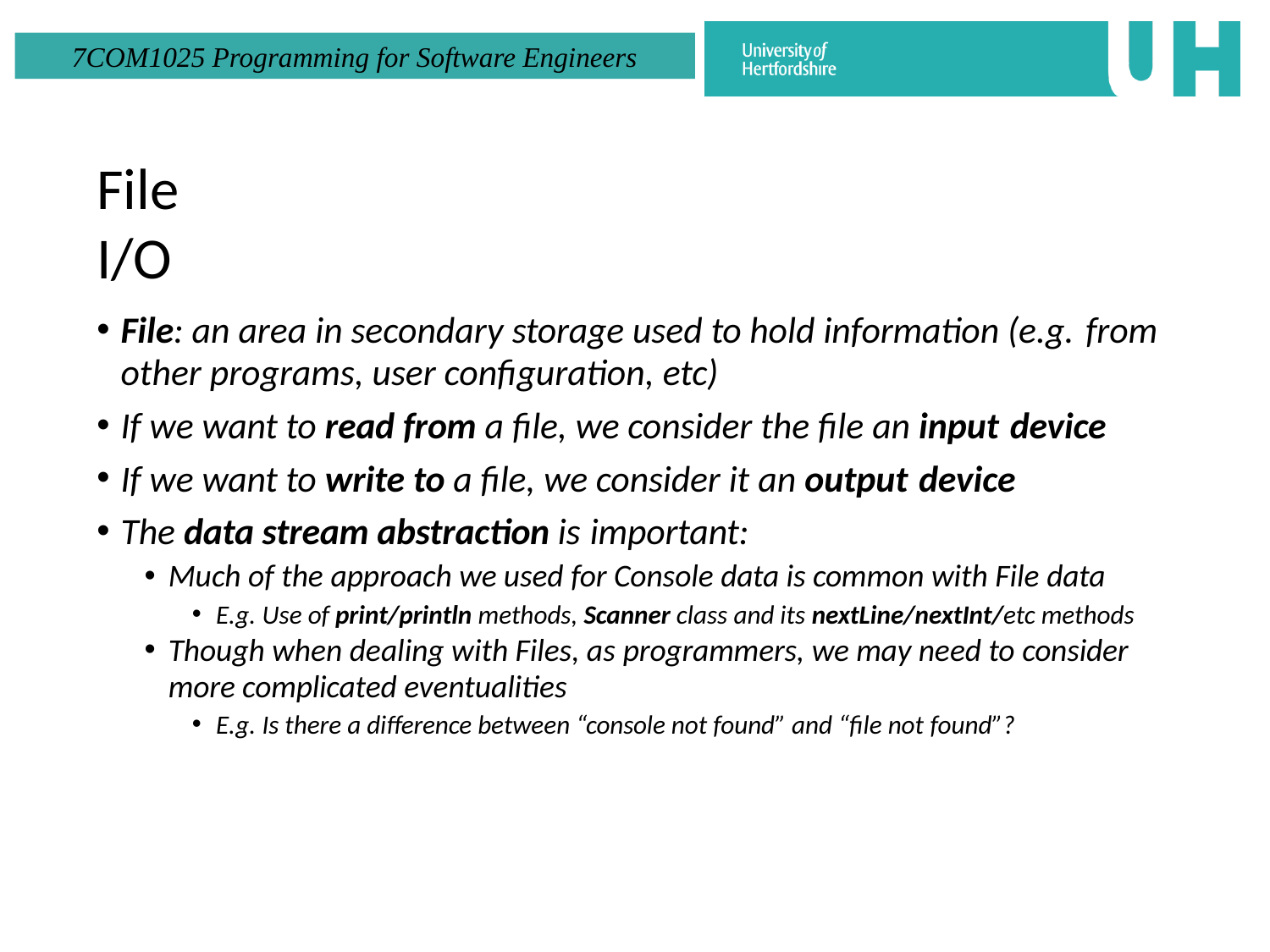

# File I/O
File: an area in secondary storage used to hold information (e.g. from
other programs, user configuration, etc)
If we want to read from a file, we consider the file an input device
If we want to write to a file, we consider it an output device
The data stream abstraction is important:
Much of the approach we used for Console data is common with File data
E.g. Use of print/println methods, Scanner class and its nextLine/nextInt/etc methods
Though when dealing with Files, as programmers, we may need to consider
more complicated eventualities
E.g. Is there a difference between “console not found” and “file not found”?